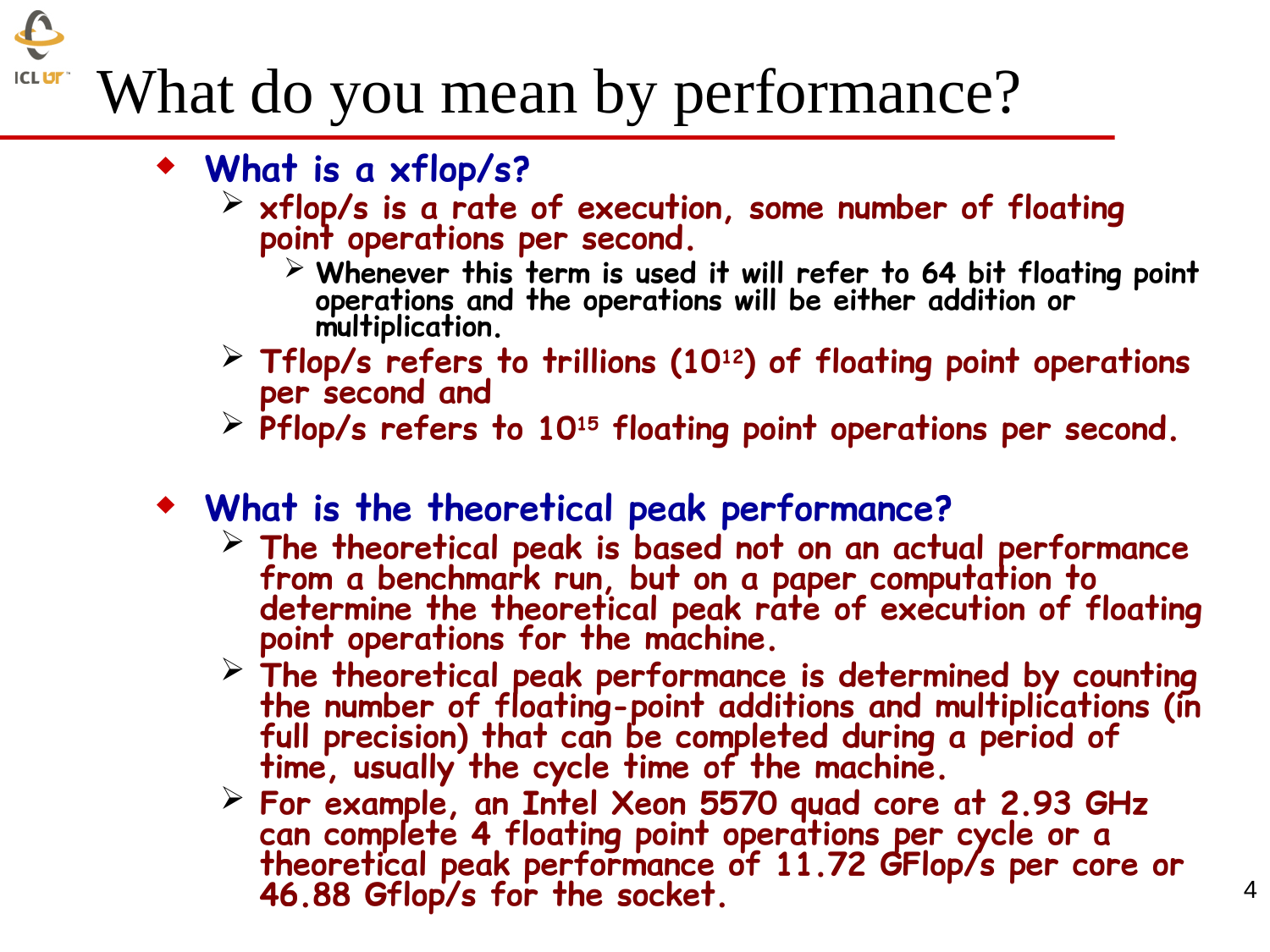

# What do you mean by performance?
What is a xflop/s?
xflop/s is a rate of execution, some number of floating point operations per second.
Whenever this term is used it will refer to 64 bit floating point operations and the operations will be either addition or multiplication.
Tflop/s refers to trillions (1012) of floating point operations per second and
Pflop/s refers to 1015 floating point operations per second.

What is the theoretical peak performance?
The theoretical peak is based not on an actual performance from a benchmark run, but on a paper computation to determine the theoretical peak rate of execution of floating point operations for the machine.
The theoretical peak performance is determined by counting the number of floating-point additions and multiplications (in full precision) that can be completed during a period of time, usually the cycle time of the machine.
For example, an Intel Xeon 5570 quad core at 2.93 GHz can complete 4 floating point operations per cycle or a theoretical peak performance of 11.72 GFlop/s per core or 46.88 Gflop/s for the socket.
4